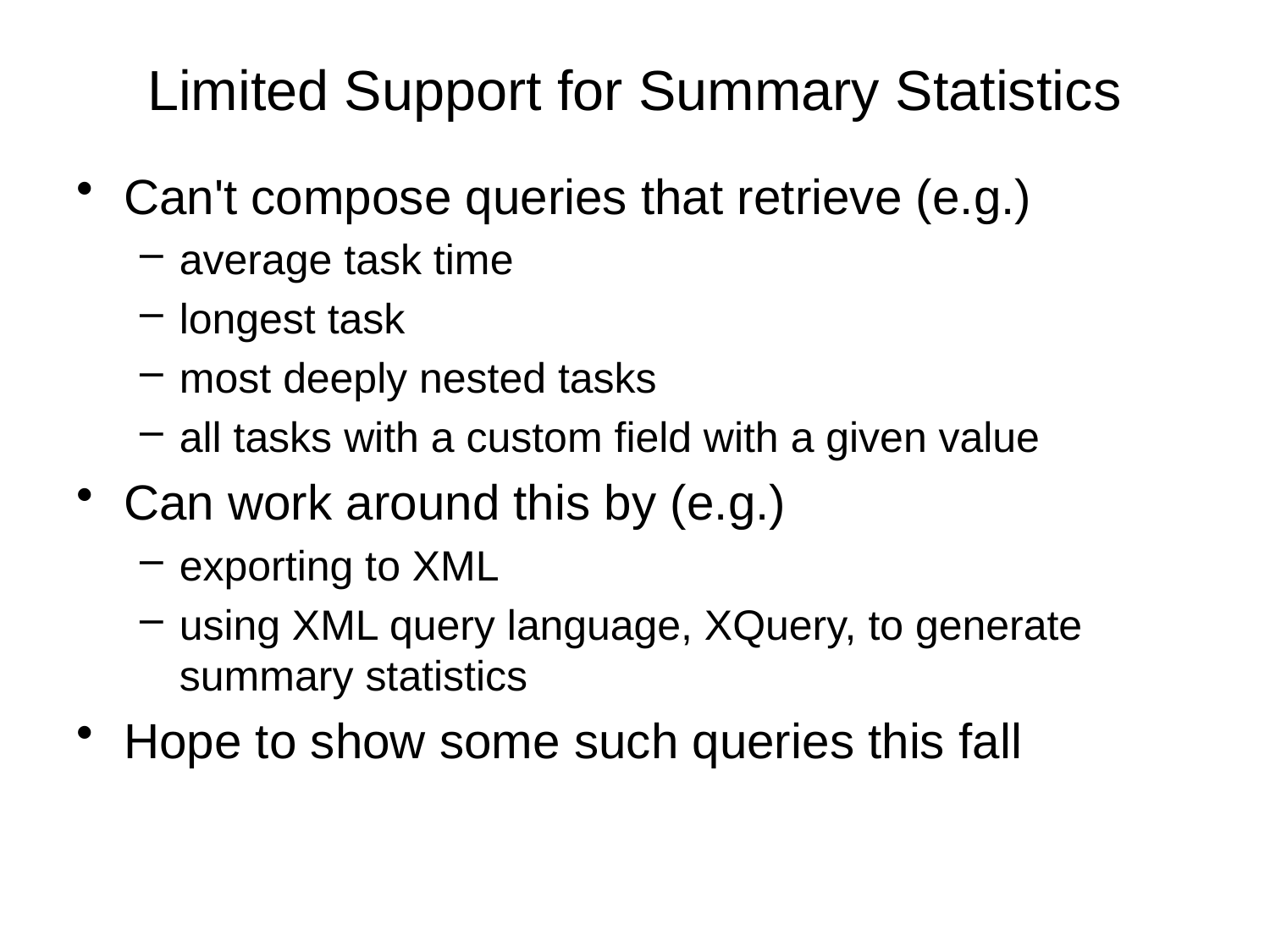

# Limited Support for Summary Statistics
Can't compose queries that retrieve (e.g.)
average task time
longest task
most deeply nested tasks
all tasks with a custom field with a given value
Can work around this by (e.g.)
exporting to XML
using XML query language, XQuery, to generate summary statistics
Hope to show some such queries this fall